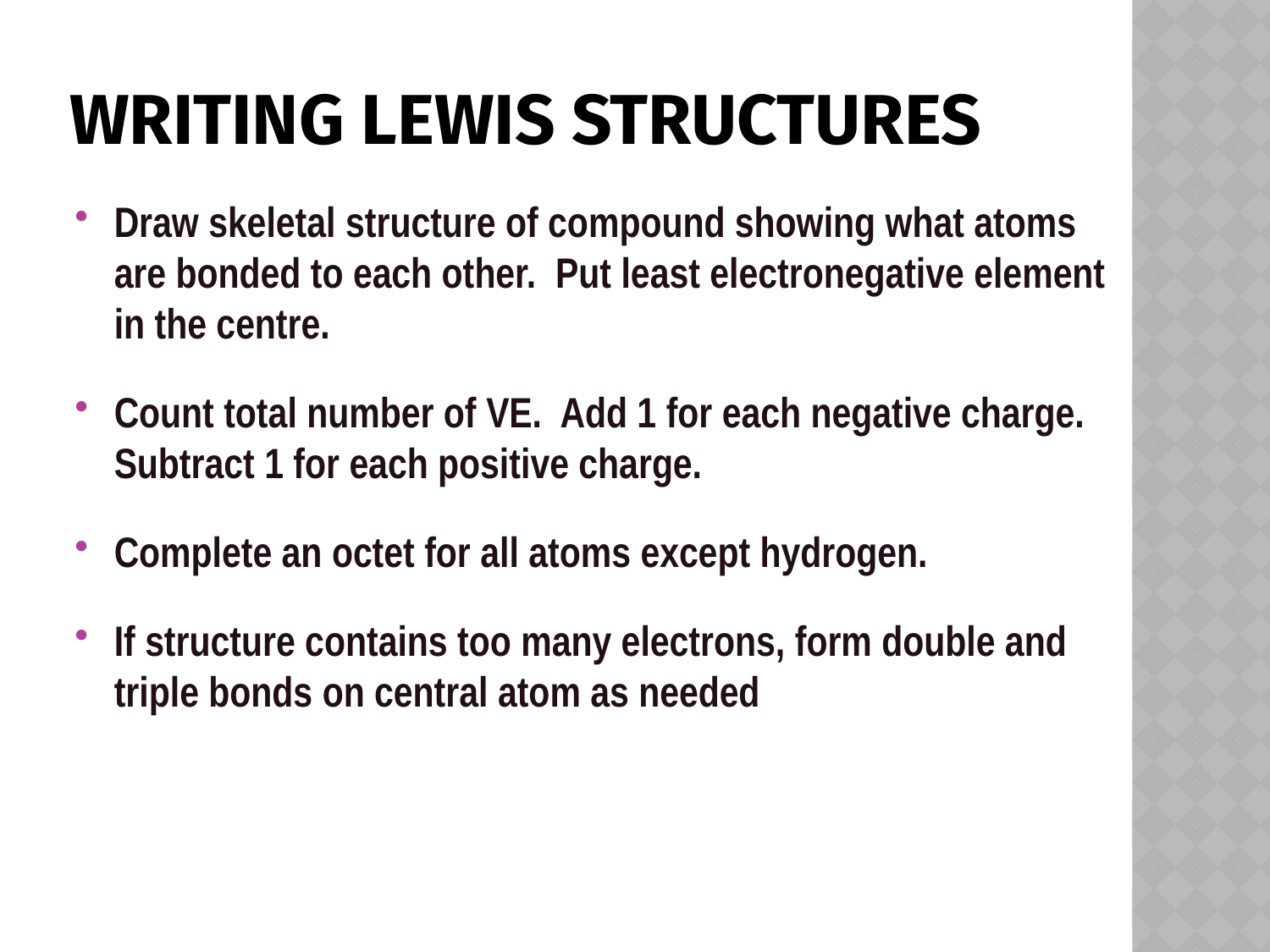

# Writing Lewis Structures
Draw skeletal structure of compound showing what atoms are bonded to each other.  Put least electronegative element in the centre.

Count total number of VE.  Add 1 for each negative charge.  Subtract 1 for each positive charge.

Complete an octet for all atoms except hydrogen.

If structure contains too many electrons, form double and triple bonds on central atom as needed